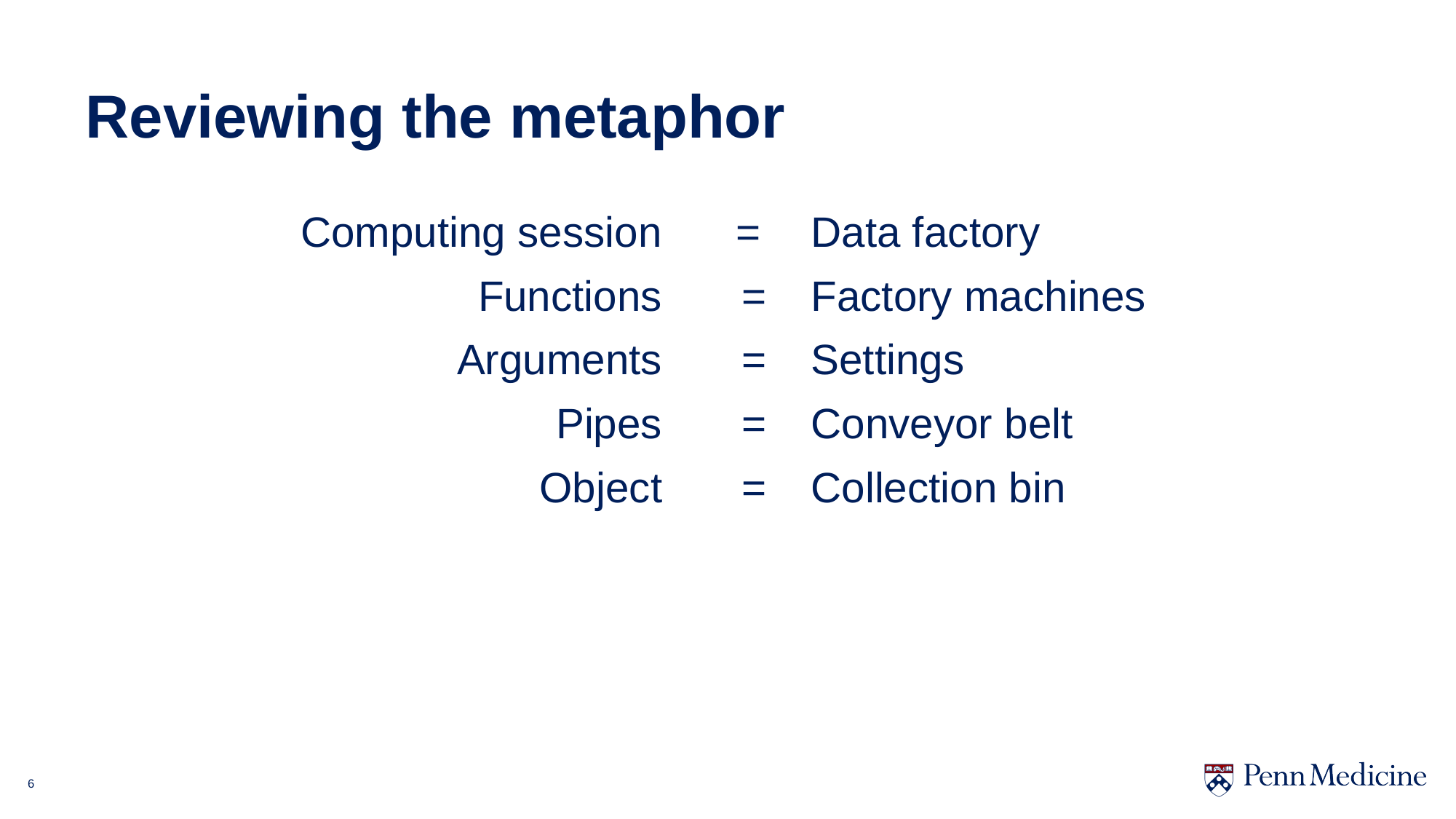

# Reviewing the metaphor
Computing session
Functions
Arguments
Pipes
Object
=
=
=
=
=
Data factory
Factory machines
Settings
Conveyor belt
Collection bin

6